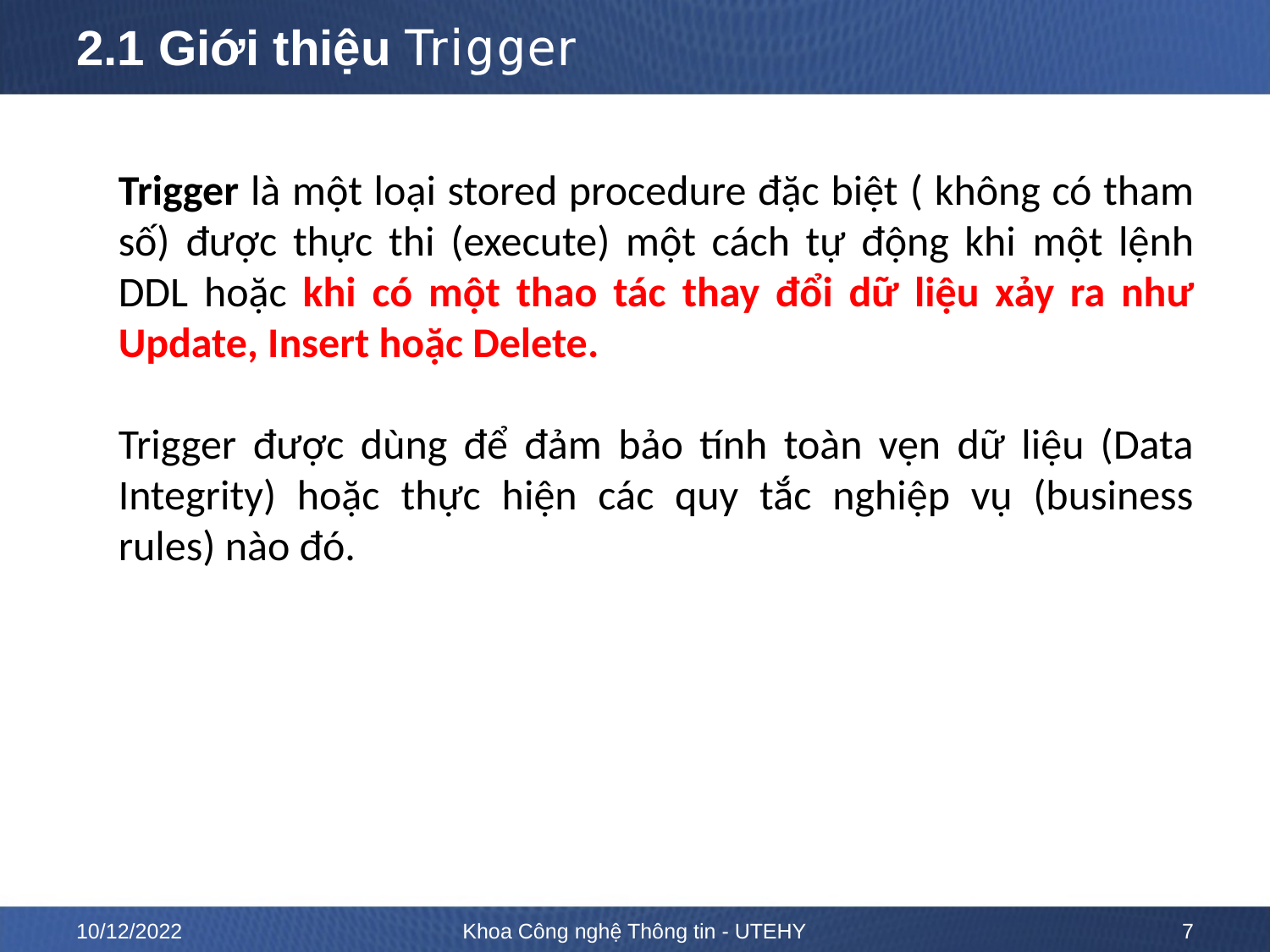

# 2.1 Giới thiệu Trigger

Trigger là một loại stored procedure đặc biệt ( không có tham số) được thực thi (execute) một cách tự động khi một lệnh DDL hoặc khi có một thao tác thay đổi dữ liệu xảy ra như Update, Insert hoặc Delete.

Trigger được dùng để đảm bảo tính toàn vẹn dữ liệu (Data Integrity) hoặc thực hiện các quy tắc nghiệp vụ (business rules) nào đó.

10/12/2022
Khoa Công nghệ Thông tin - UTEHY
7